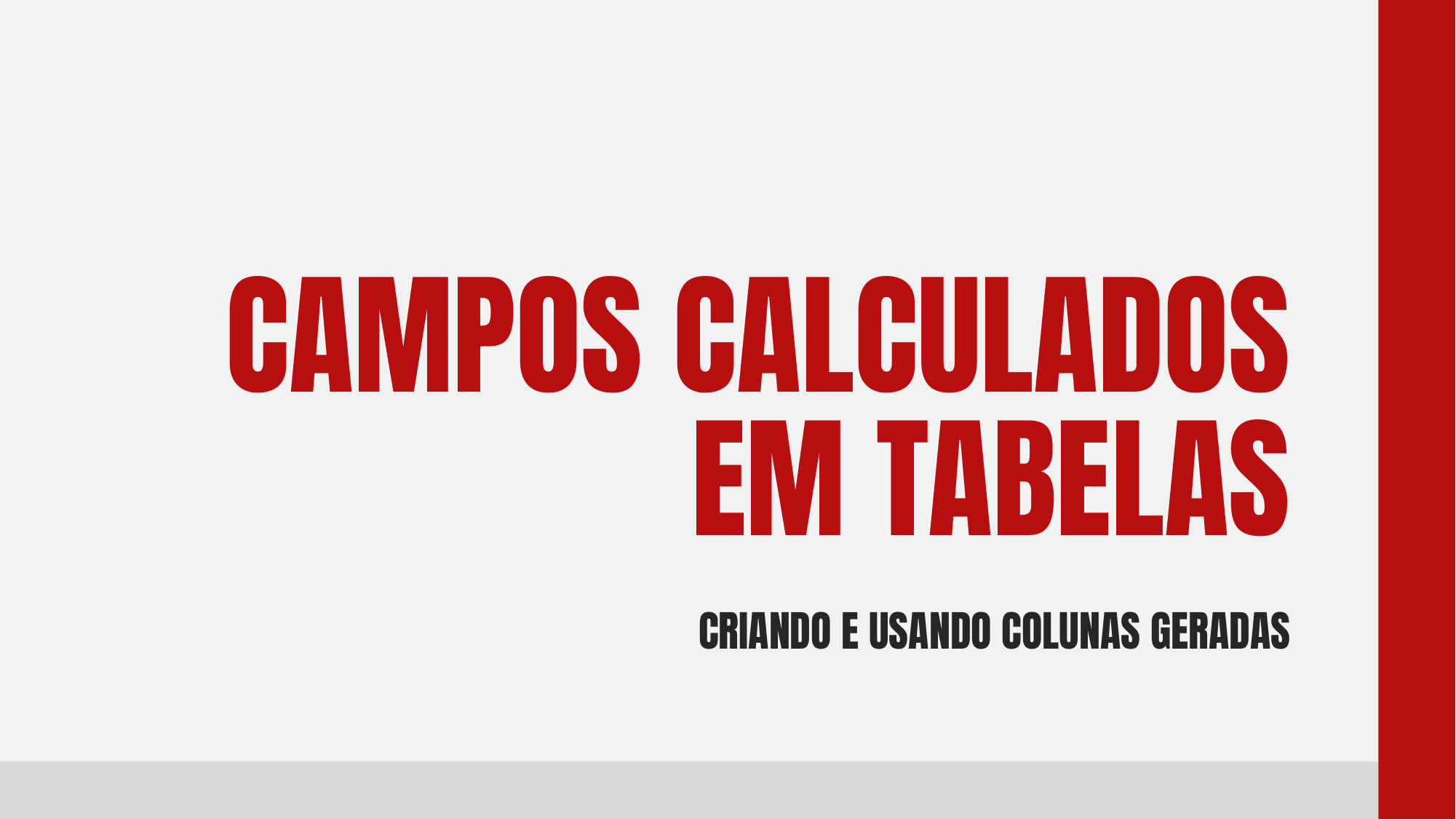

# CAMPOS CALCULADOS EM TABELAS
CRIANDO E USANDO COLUNAS GERADAS